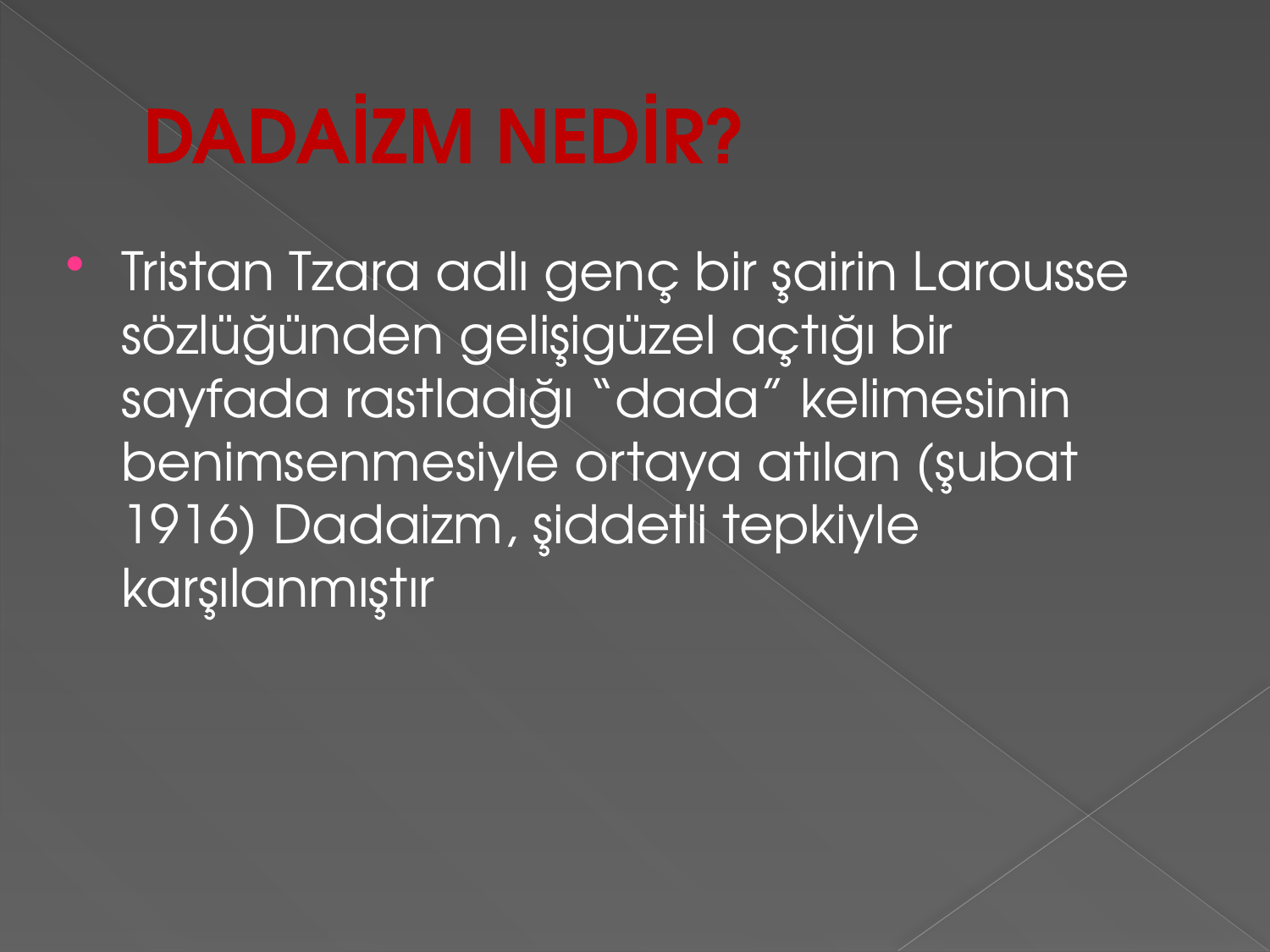

# DADAİZM NEDİR?
Tristan Tzara adlı genç bir şairin Larousse sözlüğünden gelişigüzel açtığı bir sayfada rastladığı “dada” kelimesinin benimsenmesiyle ortaya atılan (şubat 1916) Dadaizm, şiddetli tepkiyle karşılanmıştır